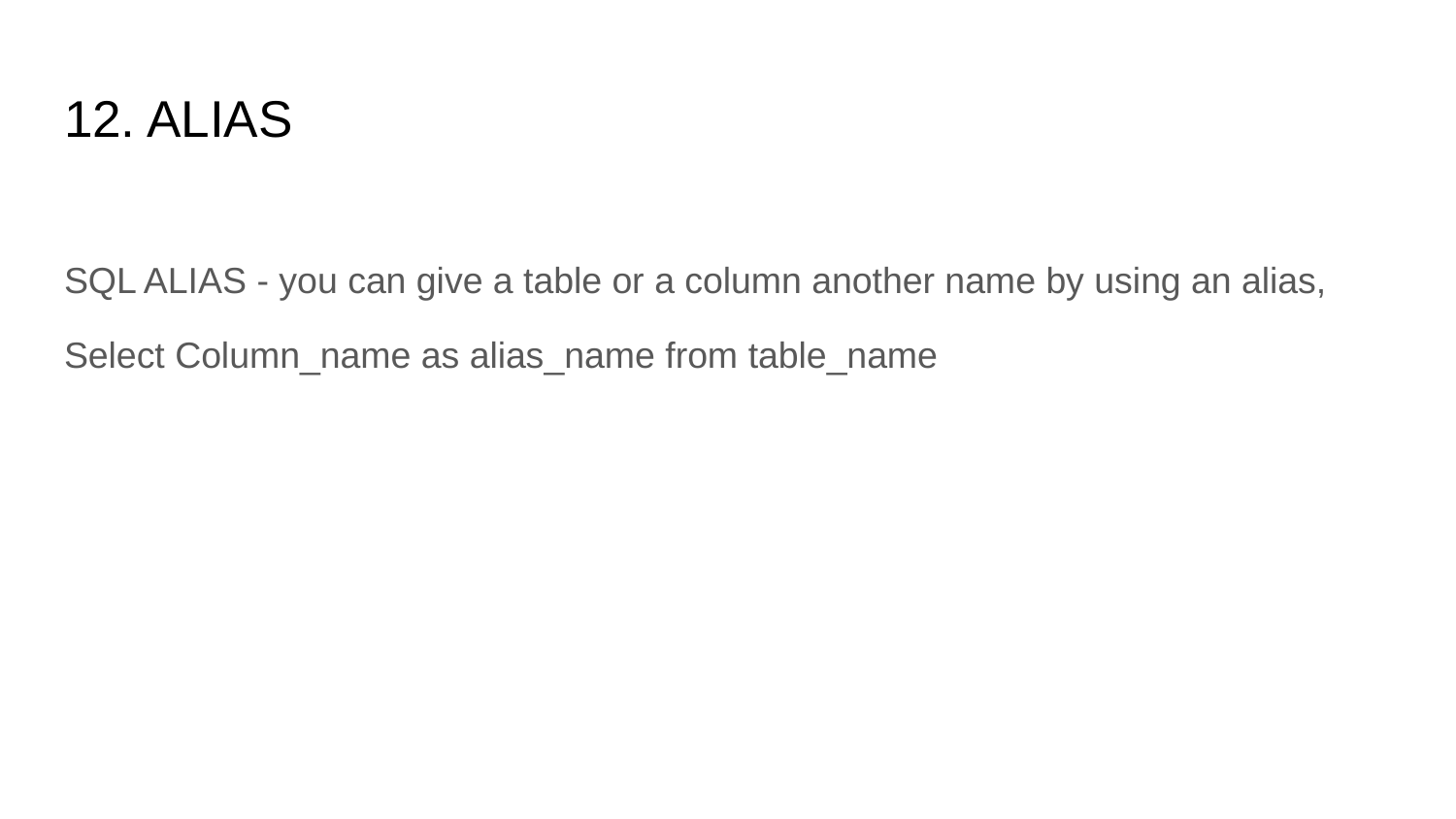

# 12. ALIAS
SQL ALIAS - you can give a table or a column another name by using an alias,
Select Column_name as alias_name from table_name